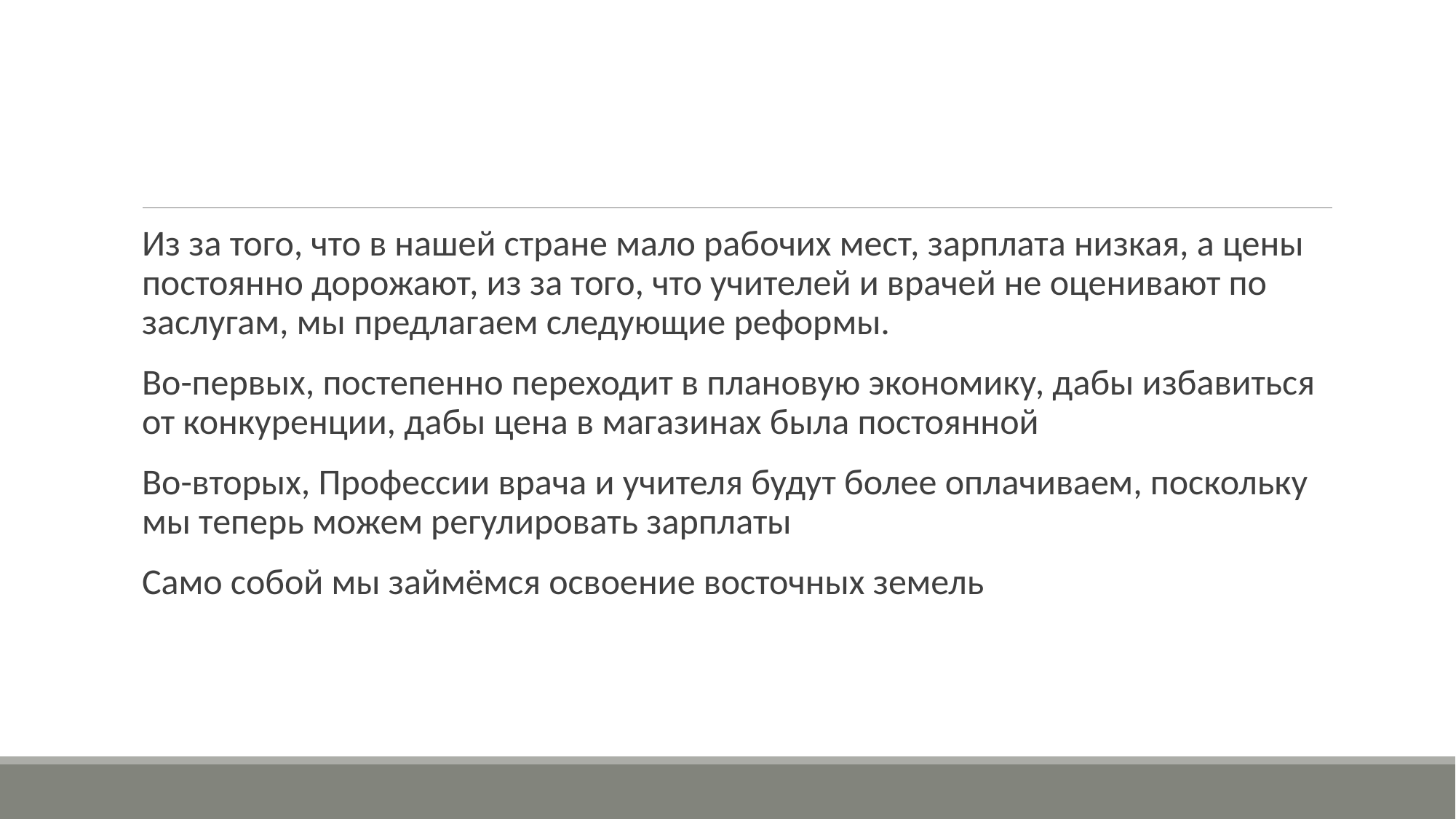

#
Из за того, что в нашей стране мало рабочих мест, зарплата низкая, а цены постоянно дорожают, из за того, что учителей и врачей не оценивают по заслугам, мы предлагаем следующие реформы.
Во-первых, постепенно переходит в плановую экономику, дабы избавиться от конкуренции, дабы цена в магазинах была постоянной
Во-вторых, Профессии врача и учителя будут более оплачиваем, поскольку мы теперь можем регулировать зарплаты
Само собой мы займёмся освоение восточных земель